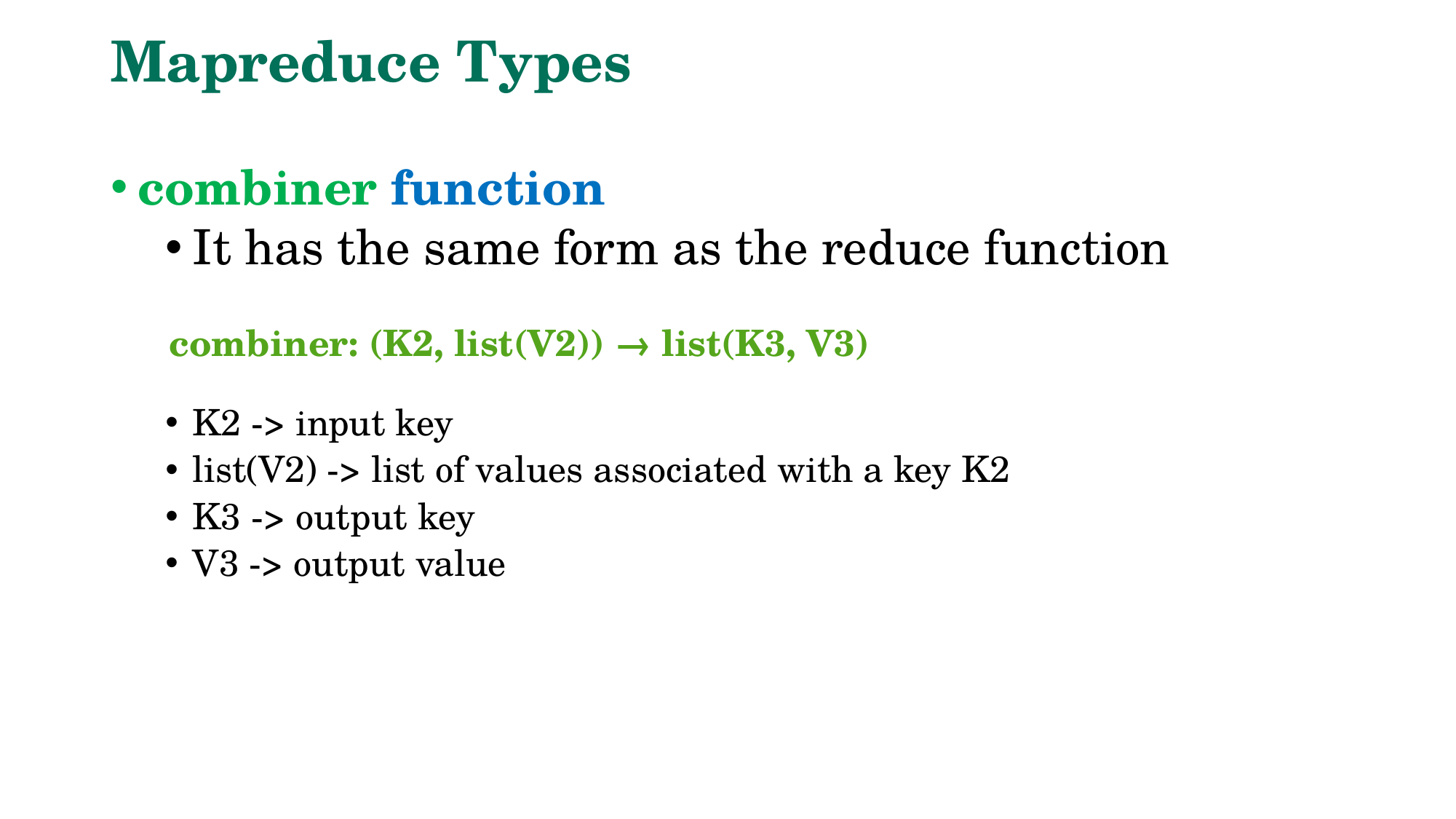

# Mapreduce Types
combiner function
It has the same form as the reduce function

K2 -> input key
list(V2) -> list of values associated with a key K2
K3 -> output key
V3 -> output value

combiner: (K2, list(V2)) → list(K3, V3)